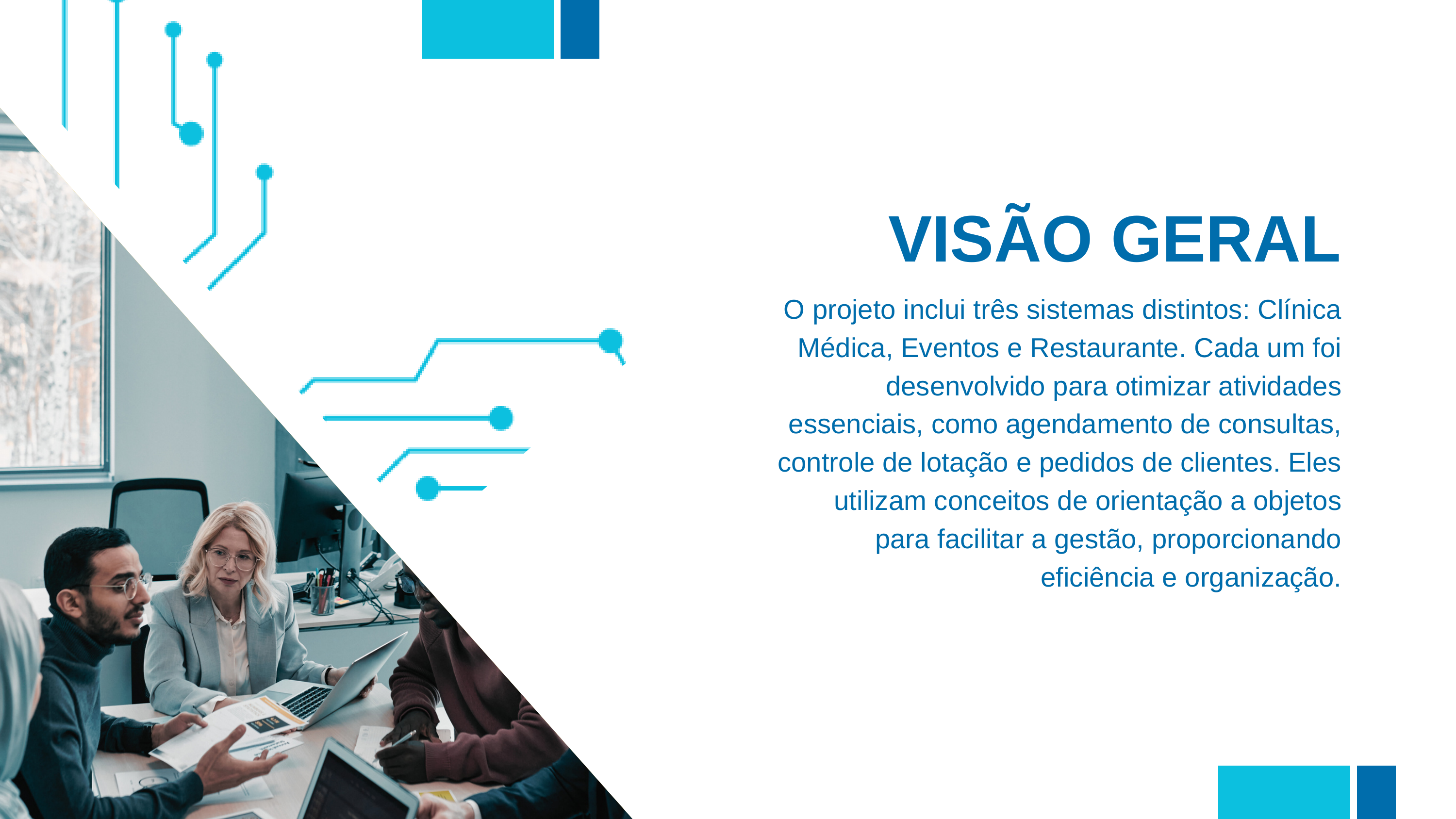

VISÃO GERAL
O projeto inclui três sistemas distintos: Clínica Médica, Eventos e Restaurante. Cada um foi desenvolvido para otimizar atividades essenciais, como agendamento de consultas, controle de lotação e pedidos de clientes. Eles utilizam conceitos de orientação a objetos para facilitar a gestão, proporcionando eficiência e organização.